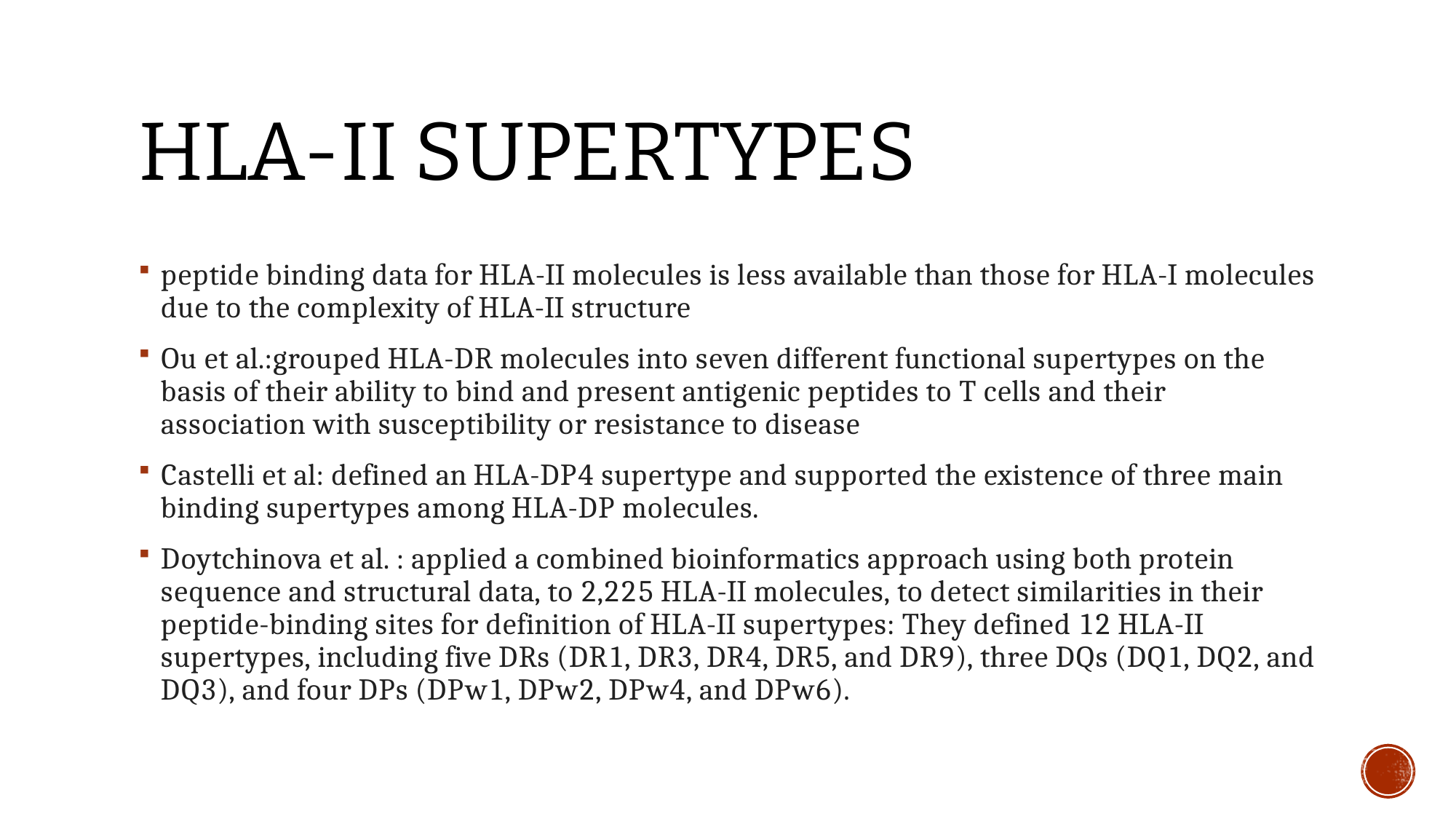

# HLA-II Supertypes
peptide binding data for HLA-II molecules is less available than those for HLA-I molecules due to the complexity of HLA-II structure
Ou et al.:grouped HLA-DR molecules into seven different functional supertypes on the basis of their ability to bind and present antigenic peptides to T cells and their association with susceptibility or resistance to disease
Castelli et al: defined an HLA-DP4 supertype and supported the existence of three main binding supertypes among HLA-DP molecules.
Doytchinova et al. : applied a combined bioinformatics approach using both protein sequence and structural data, to 2,225 HLA-II molecules, to detect similarities in their peptide-binding sites for definition of HLA-II supertypes: They defined 12 HLA-II supertypes, including five DRs (DR1, DR3, DR4, DR5, and DR9), three DQs (DQ1, DQ2, and DQ3), and four DPs (DPw1, DPw2, DPw4, and DPw6).